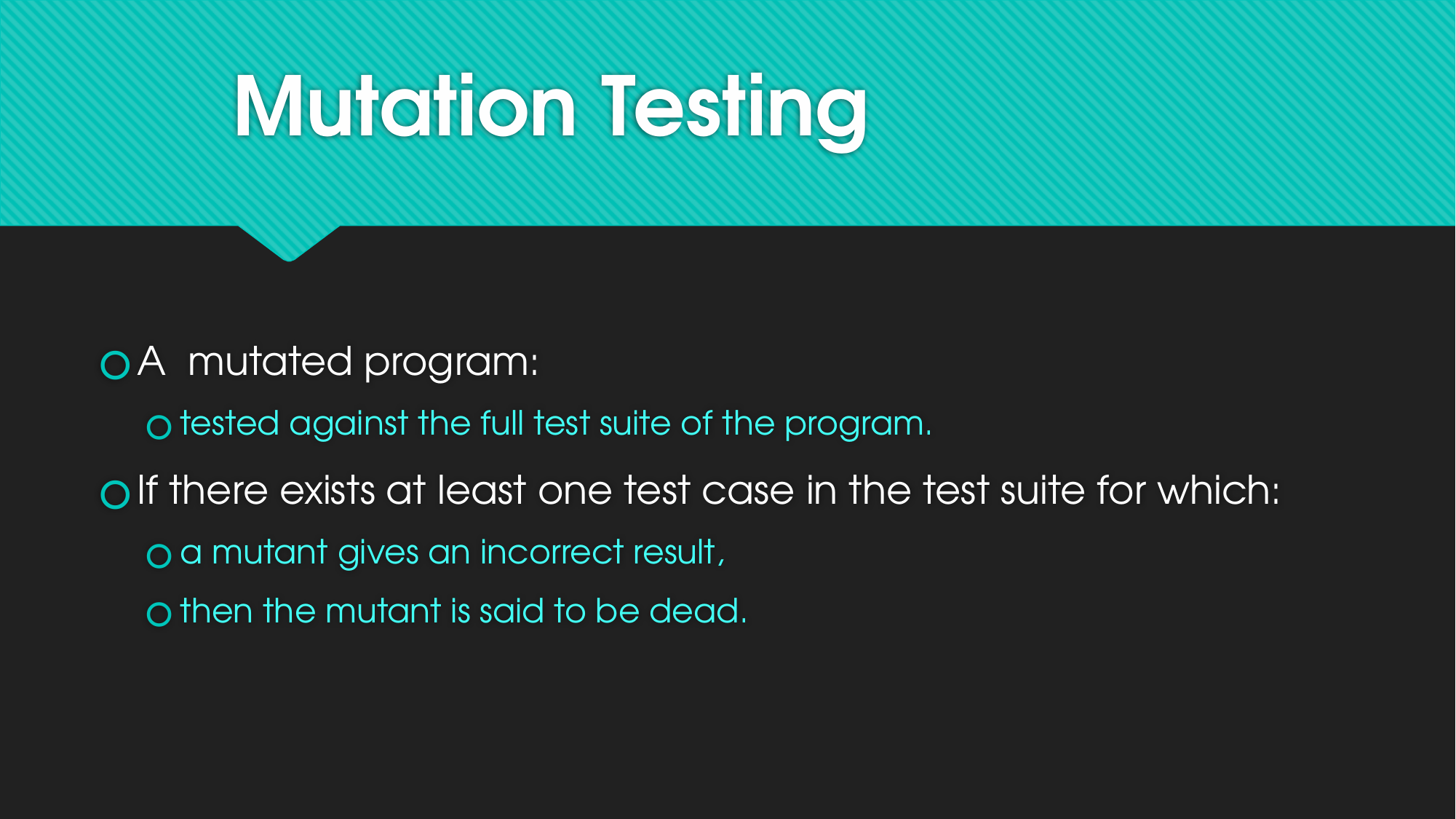

# Mutation Testing
A  mutated program:
tested against the full test suite of the program.
If there exists at least one test case in the test suite for which:
a mutant gives an incorrect result,
then the mutant is said to be dead.